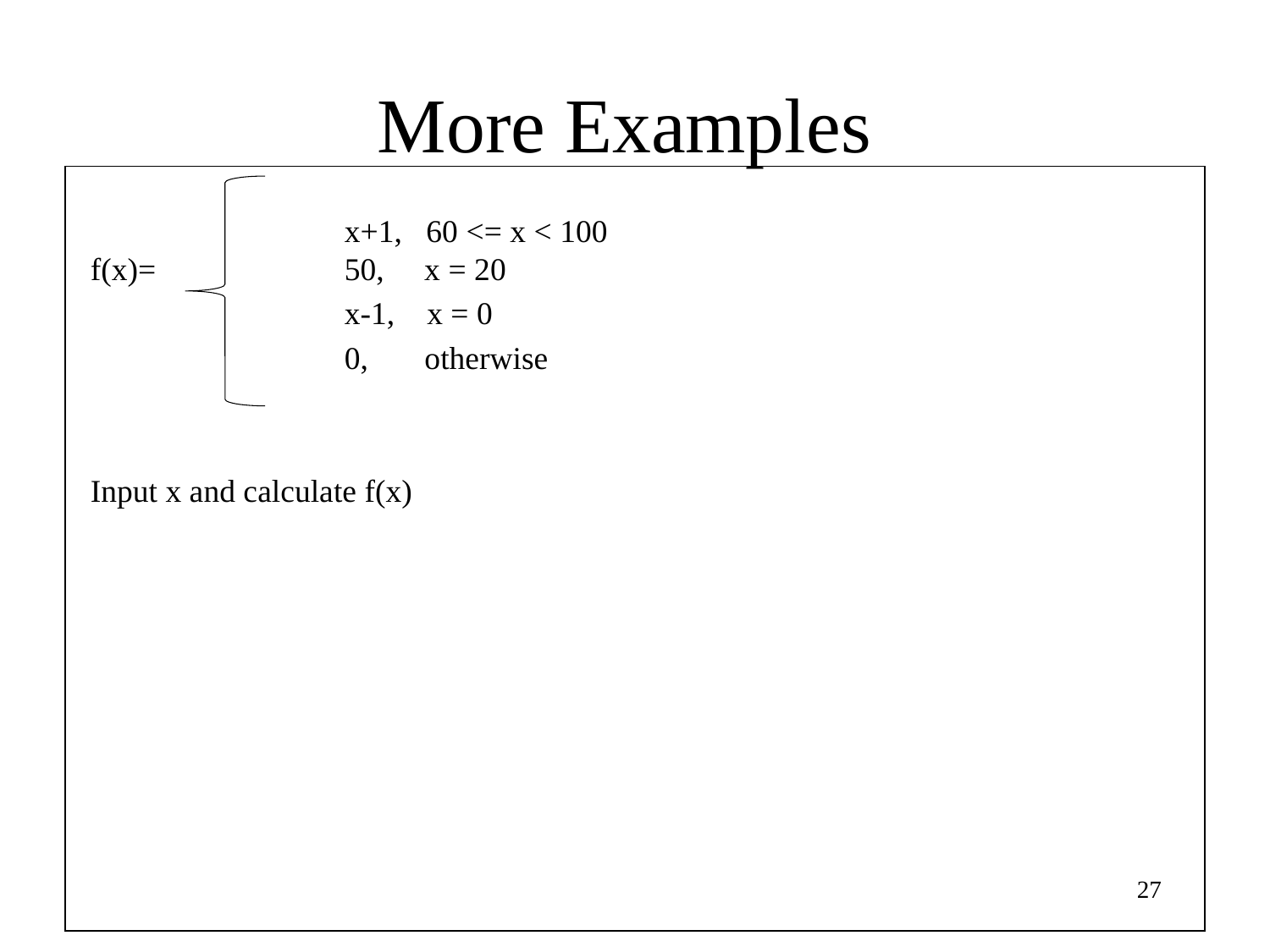

# More Examples

		x+1,   60 <= x < 100
f(x)=		50,     x = 20
		x-1,    x = 0
		0,       otherwise

Input x and calculate f(x)

27